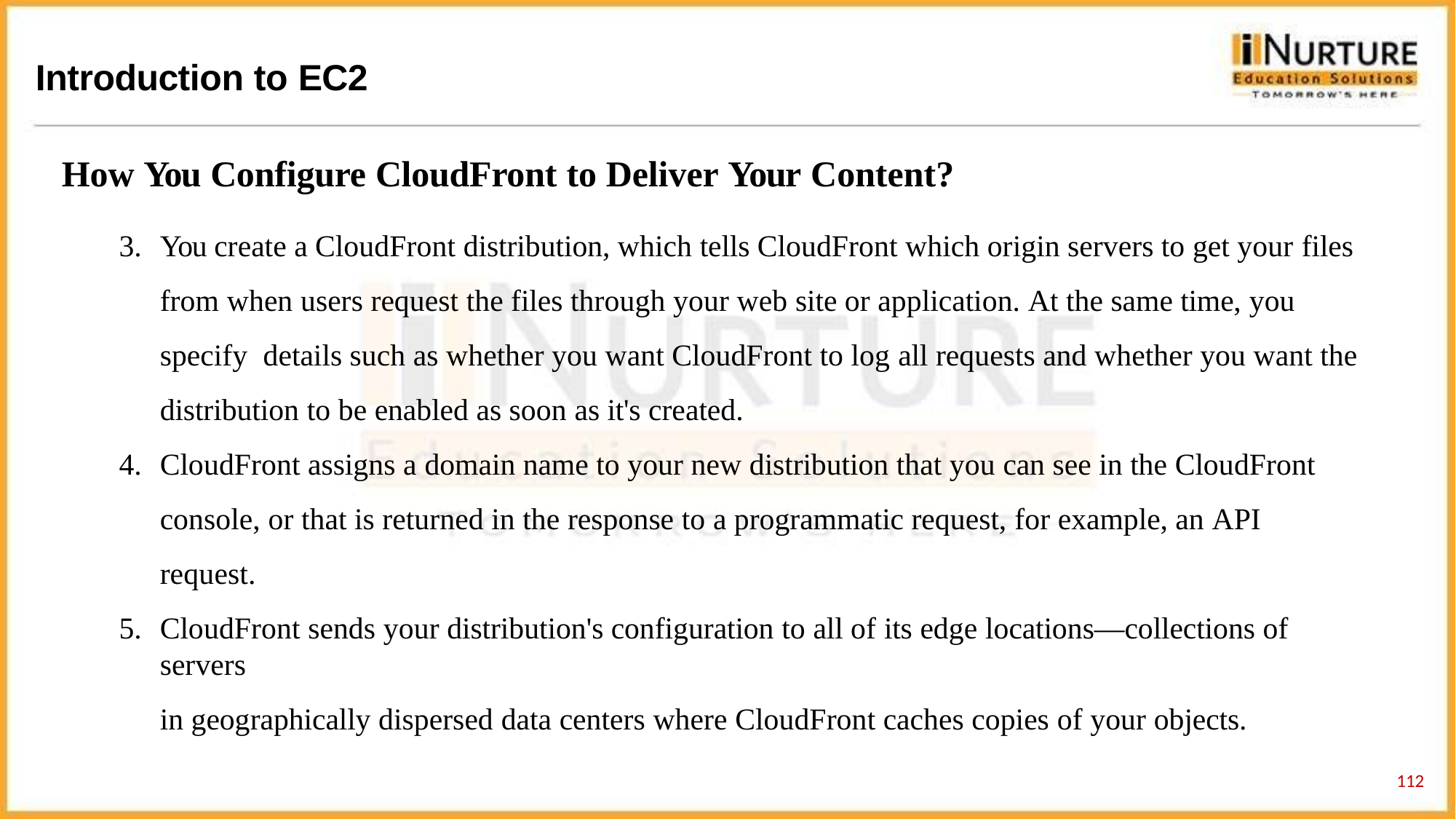

# Introduction to EC2
How You Configure CloudFront to Deliver Your Content?
You create a CloudFront distribution, which tells CloudFront which origin servers to get your files  from when users request the files through your web site or application. At the same time, you specify  details such as whether you want CloudFront to log all requests and whether you want the  distribution to be enabled as soon as it's created.
CloudFront assigns a domain name to your new distribution that you can see in the CloudFront  console, or that is returned in the response to a programmatic request, for example, an API request.
CloudFront sends your distribution's configuration to all of its edge locations—collections of servers
in geographically dispersed data centers where CloudFront caches copies of your objects.
112